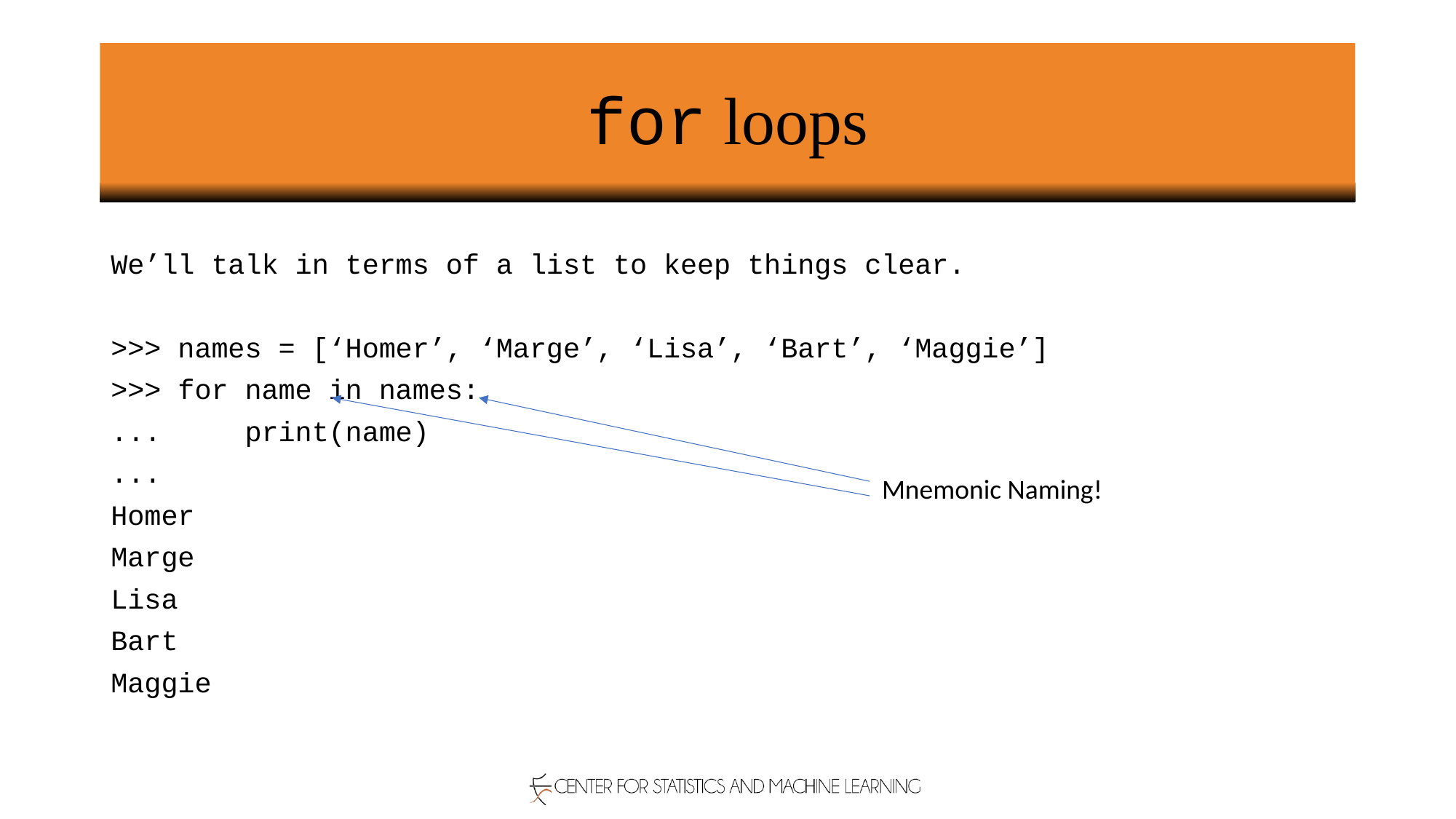

# for loops
We’ll talk in terms of a list to keep things clear.

>>> names = [‘Homer’, ‘Marge’, ‘Lisa’, ‘Bart’, ‘Maggie’]
>>> for name in names:
...     print(name)
...
Homer
Marge
Lisa
Bart
Maggie
Mnemonic Naming!